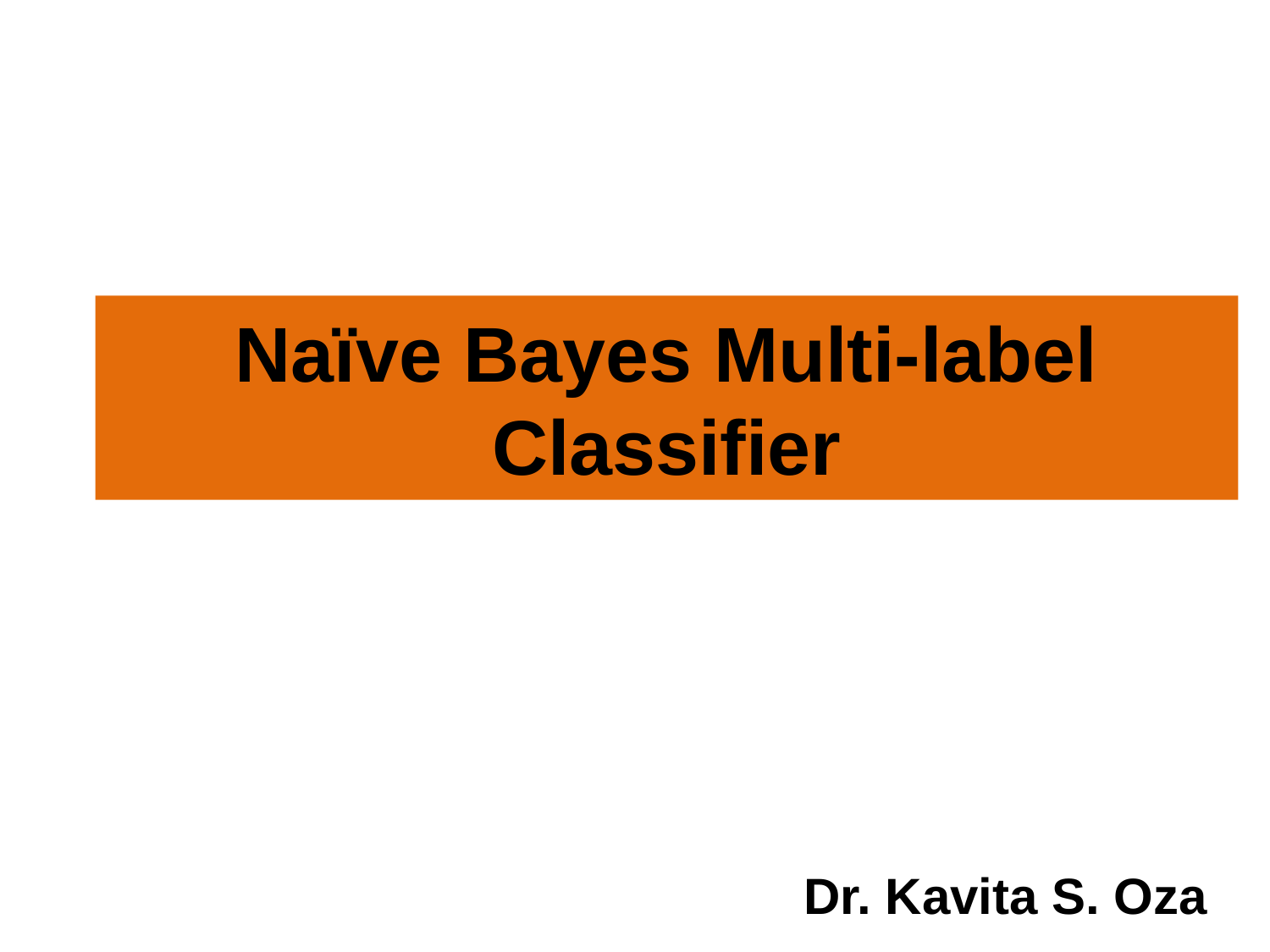

# Naïve Bayes Multi-label Classifier
Dr. Kavita S. Oza